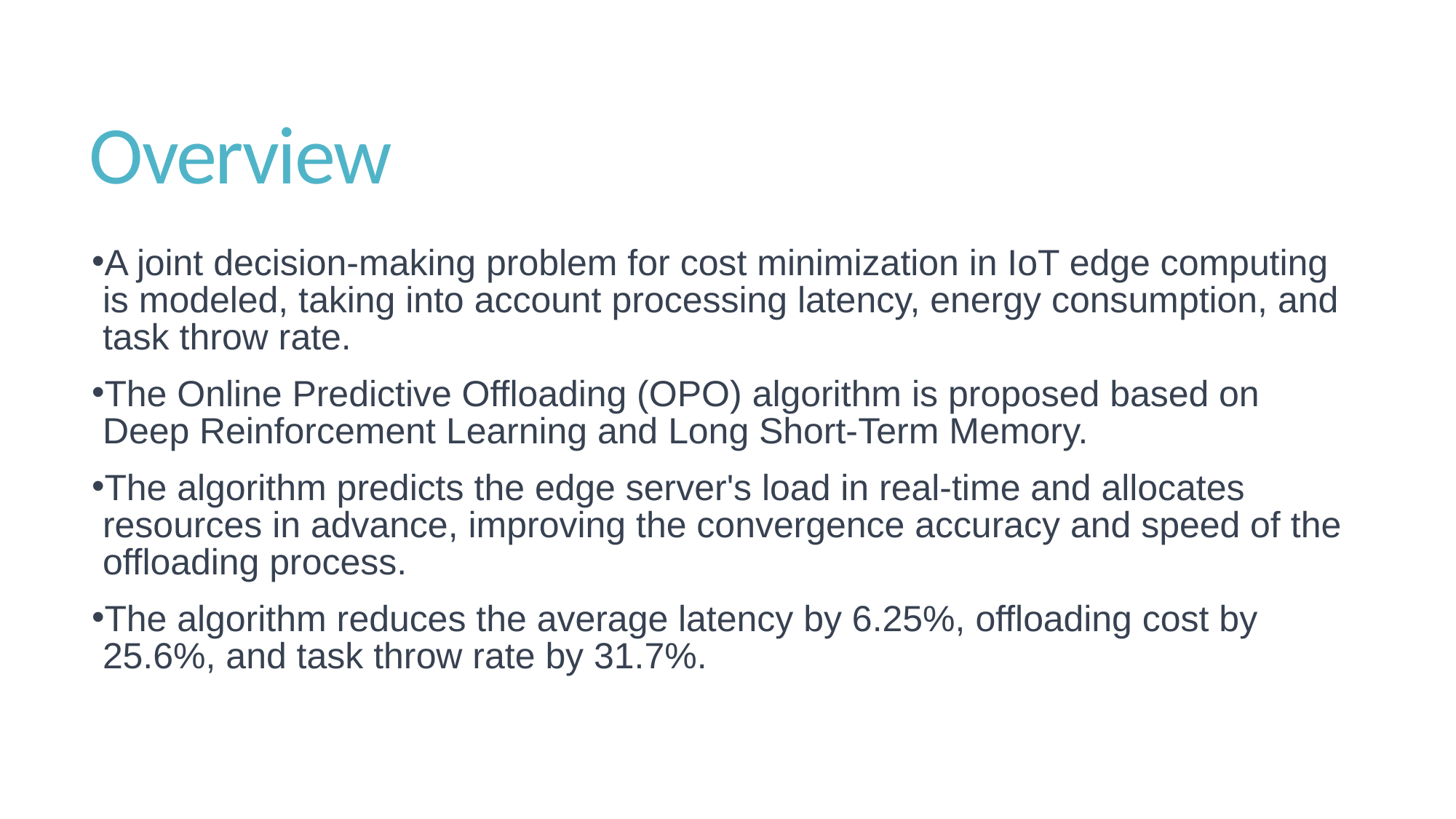

# Overview
A joint decision-making problem for cost minimization in IoT edge computing is modeled, taking into account processing latency, energy consumption, and task throw rate.
The Online Predictive Offloading (OPO) algorithm is proposed based on Deep Reinforcement Learning and Long Short-Term Memory.
The algorithm predicts the edge server's load in real-time and allocates resources in advance, improving the convergence accuracy and speed of the offloading process.
The algorithm reduces the average latency by 6.25%, offloading cost by 25.6%, and task throw rate by 31.7%.